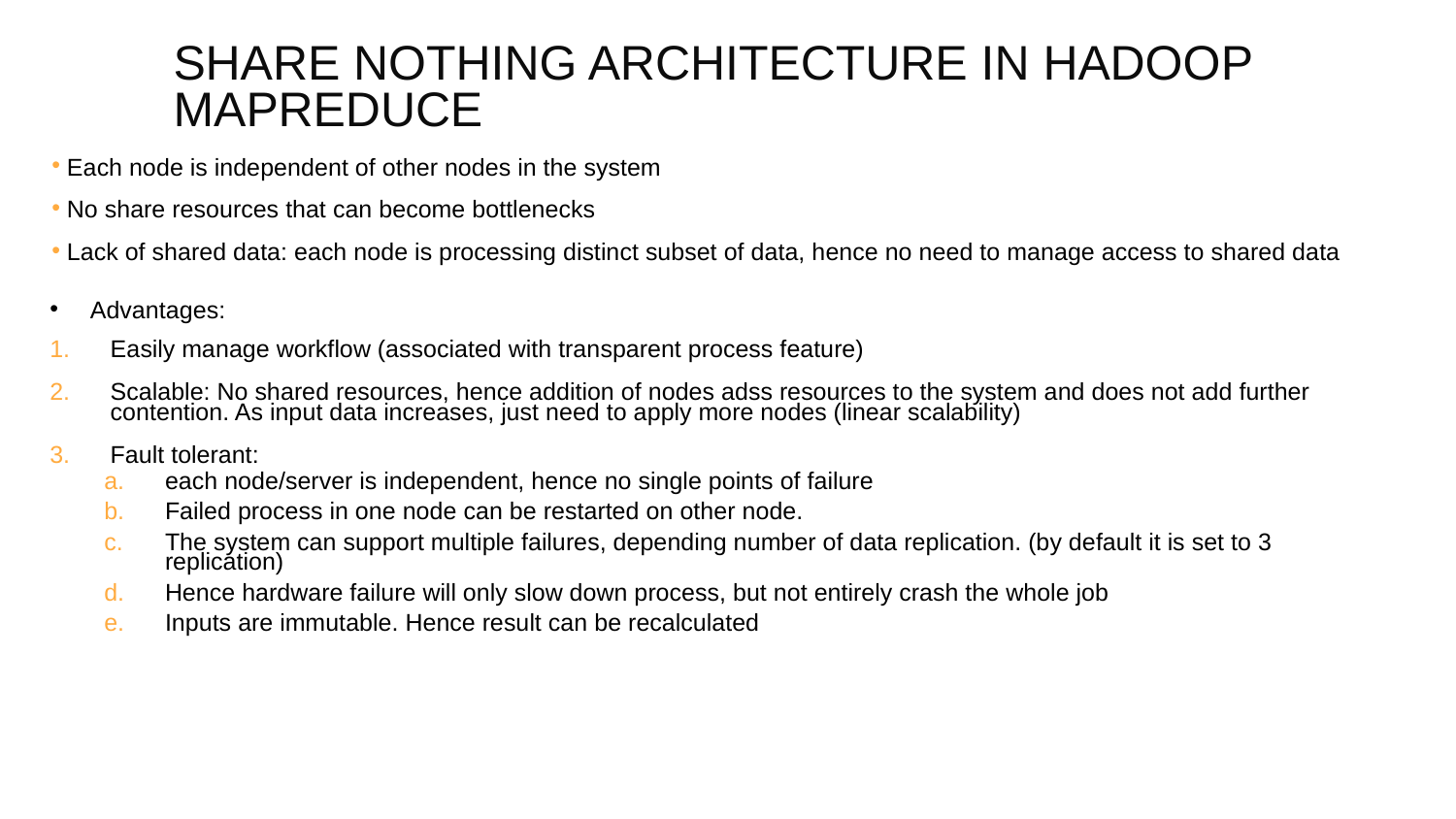

# SHARE NOTHING ARCHITECTURE IN HADOOP MAPREDUCE
 Each node is independent of other nodes in the system
 No share resources that can become bottlenecks
 Lack of shared data: each node is processing distinct subset of data, hence no need to manage access to shared data

Advantages:
Easily manage workflow (associated with transparent process feature)
Scalable: No shared resources, hence addition of nodes adss resources to the system and does not add further contention. As input data increases, just need to apply more nodes (linear scalability)
Fault tolerant:
each node/server is independent, hence no single points of failure
Failed process in one node can be restarted on other node.
The system can support multiple failures, depending number of data replication. (by default it is set to 3 replication)
Hence hardware failure will only slow down process, but not entirely crash the whole job
Inputs are immutable. Hence result can be recalculated